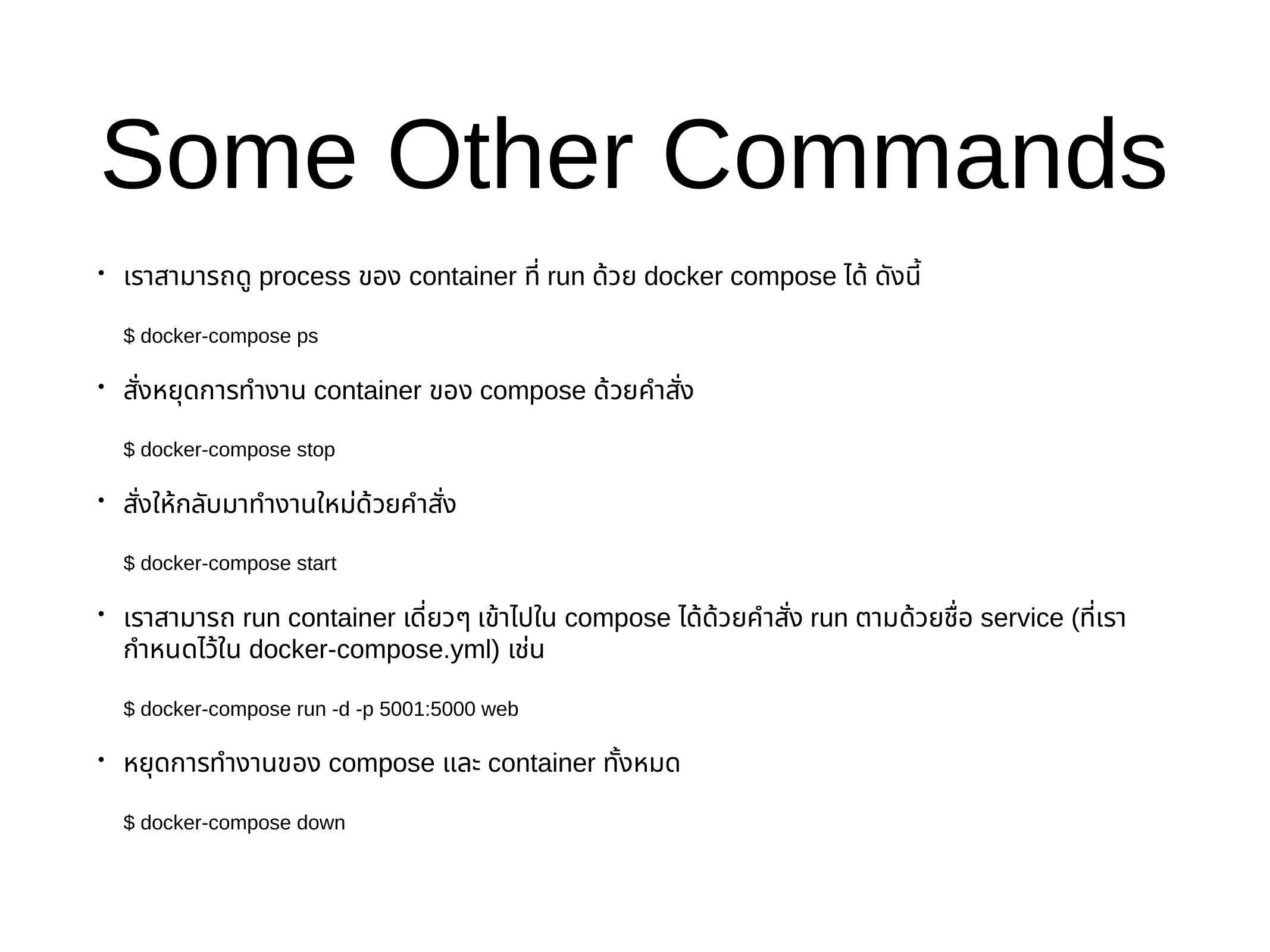

# Some Other Commands
เราสามารถดู process ของ container ที่ run ด้วย docker compose ได้ ดังนี้
$ docker-compose ps
สั่งหยุดการทำงาน container ของ compose ด้วยคำสั่ง
$ docker-compose stop
สั่งให้กลับมาทำงานใหม่ด้วยคำสั่ง
$ docker-compose start
เราสามารถ run container เดี่ยวๆ เข้าไปใน compose ได้ด้วยคำสั่ง run ตามด้วยชื่อ service (ที่เรากำหนดไว้ใน docker-compose.yml) เช่น
$ docker-compose run -d -p 5001:5000 web
หยุดการทำงานของ compose และ container ทั้งหมด
$ docker-compose down
7